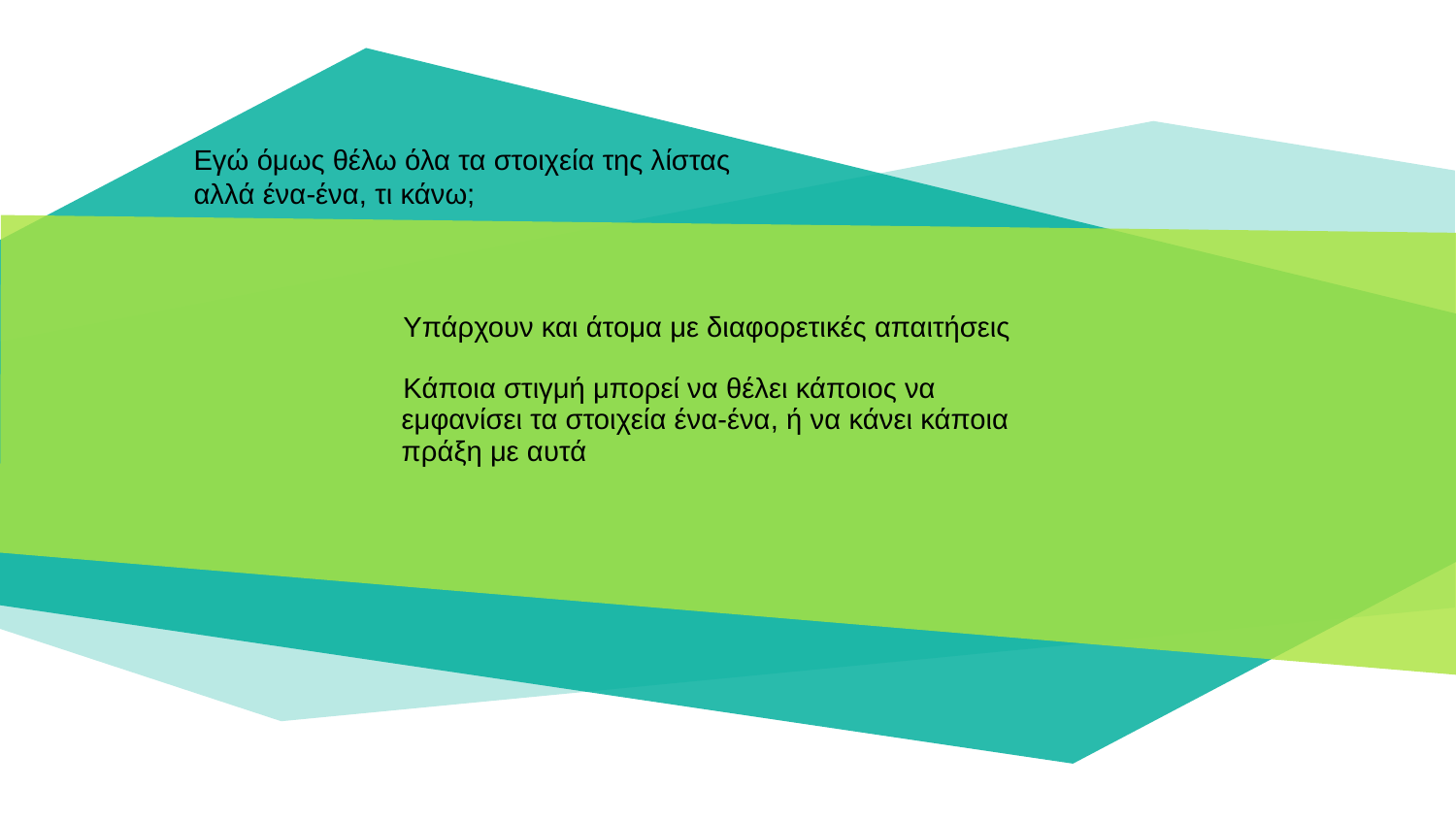

Εγώ όμως θέλω όλα τα στοιχεία της λίστας
αλλά ένα-ένα, τι κάνω;
       Υπάρχουν και άτομα με διαφορετικές απαιτήσεις
       Κάποια στιγμή μπορεί να θέλει κάποιος να εμφανίσει τα στοιχεία ένα-ένα, ή να κάνει κάποια πράξη με αυτά